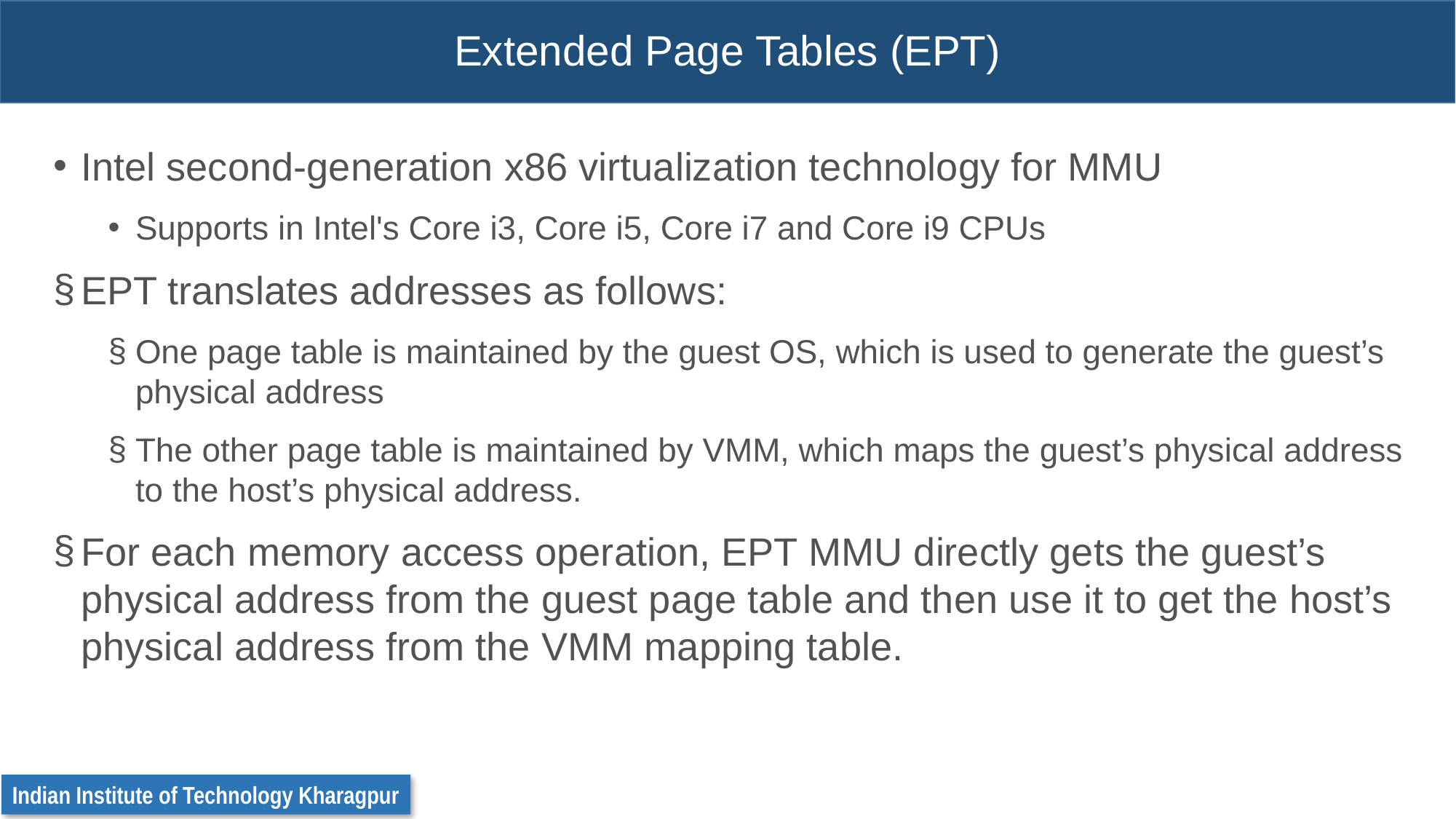

# Extended Page Tables (EPT)
Intel second-generation x86 virtualization technology for MMU
Supports in Intel's Core i3, Core i5, Core i7 and Core i9 CPUs
EPT translates addresses as follows:
One page table is maintained by the guest OS, which is used to generate the guest’s physical address
The other page table is maintained by VMM, which maps the guest’s physical address to the host’s physical address.
For each memory access operation, EPT MMU directly gets the guest’s physical address from the guest page table and then use it to get the host’s physical address from the VMM mapping table.